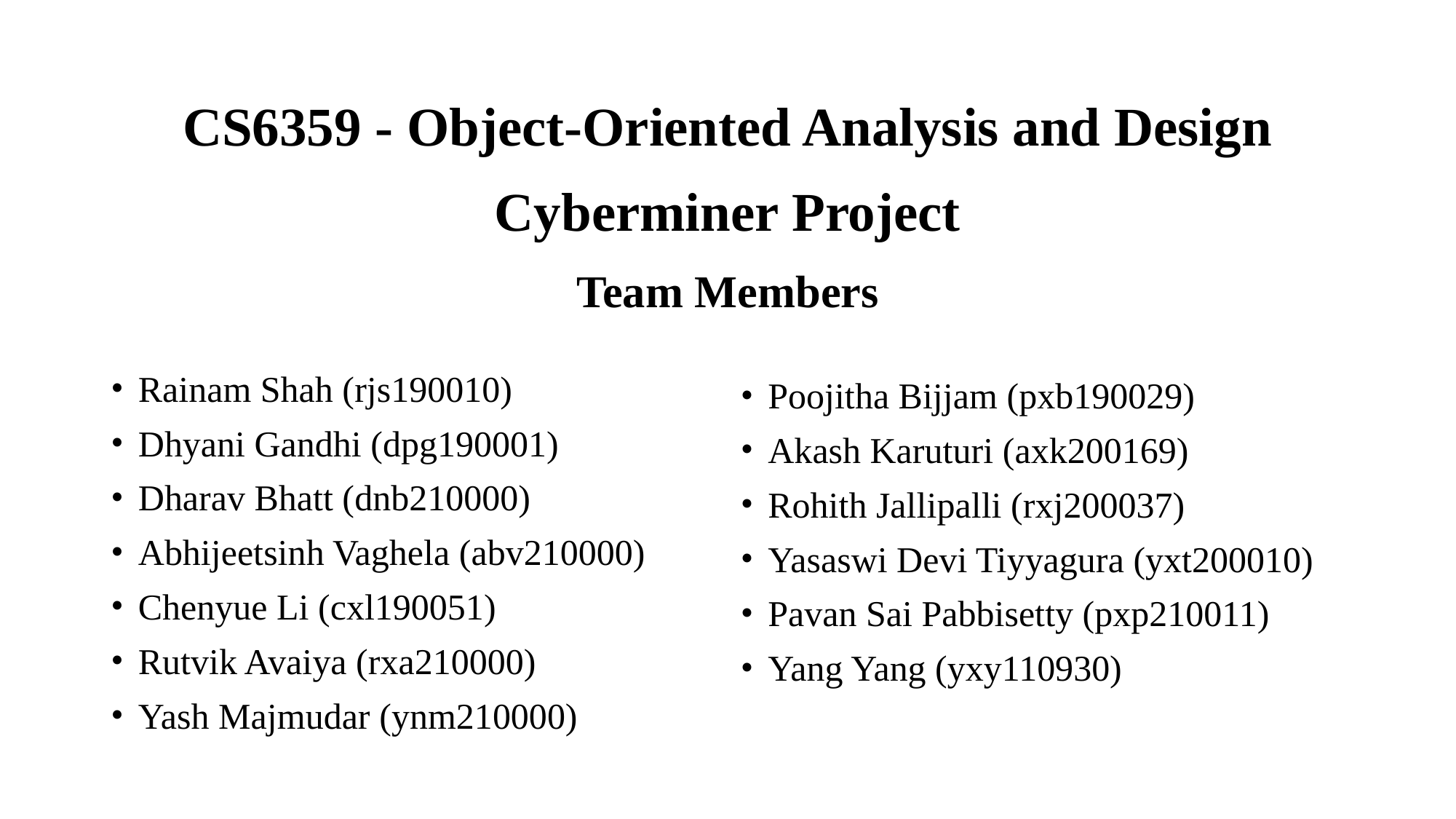

# CS6359 - Object-Oriented Analysis and Design

Cyberminer Project
Team Members

Rainam Shah (rjs190010)
Dhyani Gandhi (dpg190001)
Dharav Bhatt (dnb210000)
Abhijeetsinh Vaghela (abv210000)
Chenyue Li (cxl190051)
Rutvik Avaiya (rxa210000)
Yash Majmudar (ynm210000)

Poojitha Bijjam (pxb190029)
Akash Karuturi (axk200169)
Rohith Jallipalli (rxj200037)
Yasaswi Devi Tiyyagura (yxt200010)
Pavan Sai Pabbisetty (pxp210011)
Yang Yang (yxy110930)